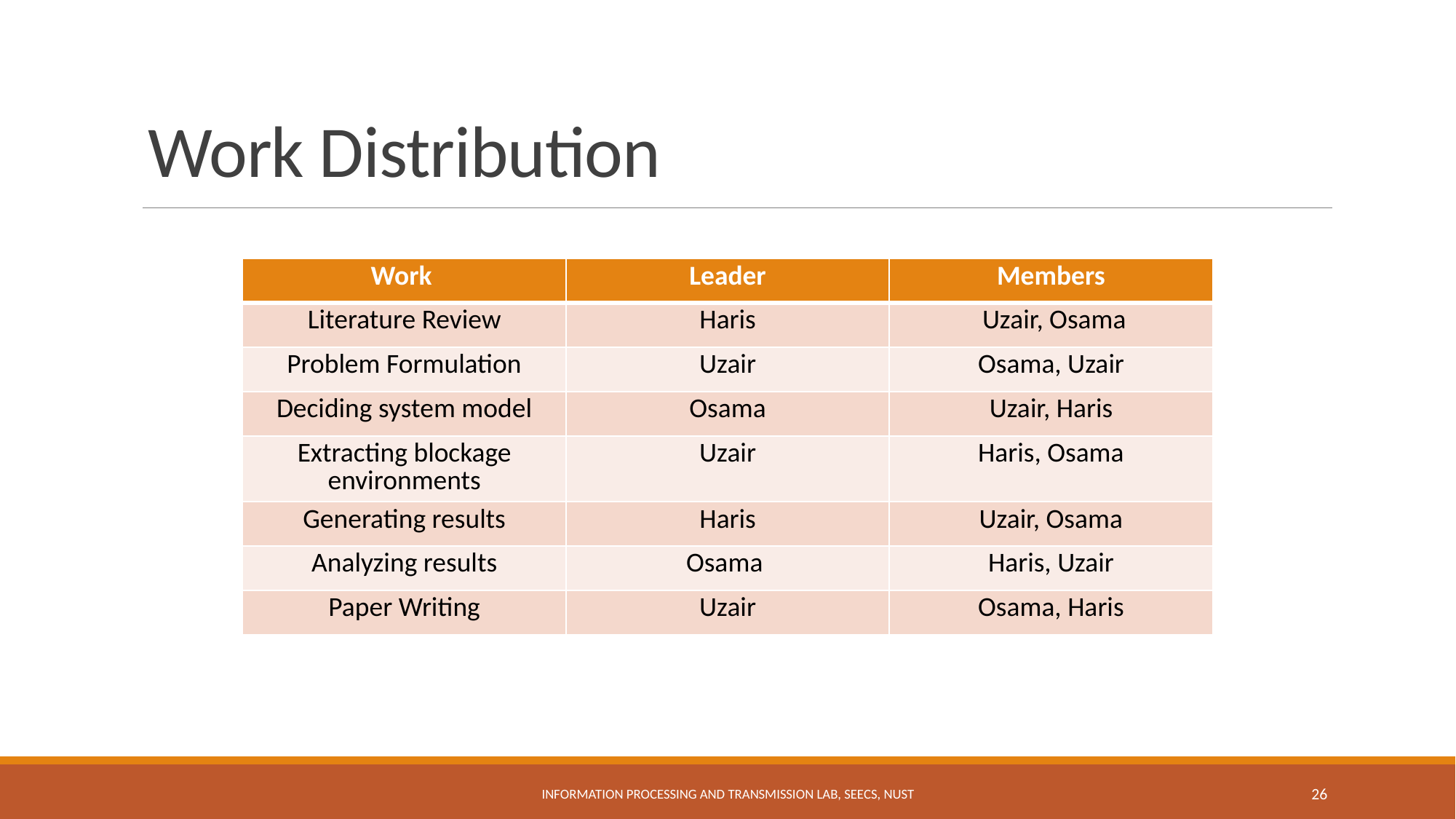

Work Distribution
| Work | Leader | Members |
| --- | --- | --- |
| Literature Review | Haris | Uzair, Osama |
| Problem Formulation | Uzair | Osama, Uzair |
| Deciding system model | Osama | Uzair, Haris |
| Extracting blockage environments | Uzair | Haris, Osama |
| Generating results | Haris | Uzair, Osama |
| Analyzing results | Osama | Haris, Uzair |
| Paper Writing | Uzair | Osama, Haris |
Information Processing and Transmission Lab, SEECS, NUST
26